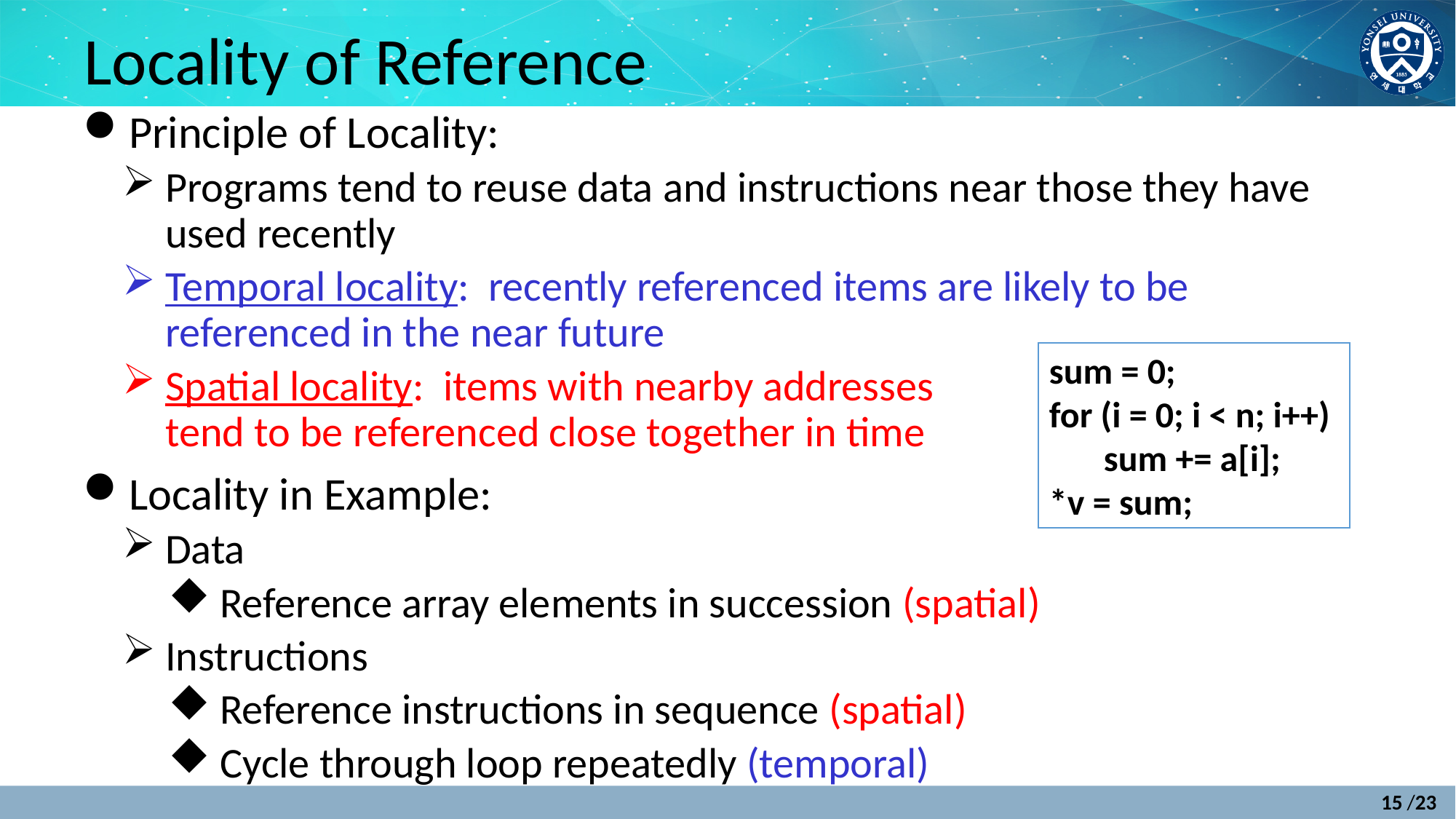

# Locality of Reference
Principle of Locality:
Programs tend to reuse data and instructions near those they have used recently
Temporal locality:  recently referenced items are likely to be referenced in the near future
Spatial locality:  items with nearby addresses
tend to be referenced close together in time
Locality in Example:
Data
Reference array elements in succession (spatial)
Instructions
Reference instructions in sequence (spatial)
Cycle through loop repeatedly (temporal)

sum = 0;
for (i = 0; i < n; i++)
	sum += a[i];
*v = sum;

15